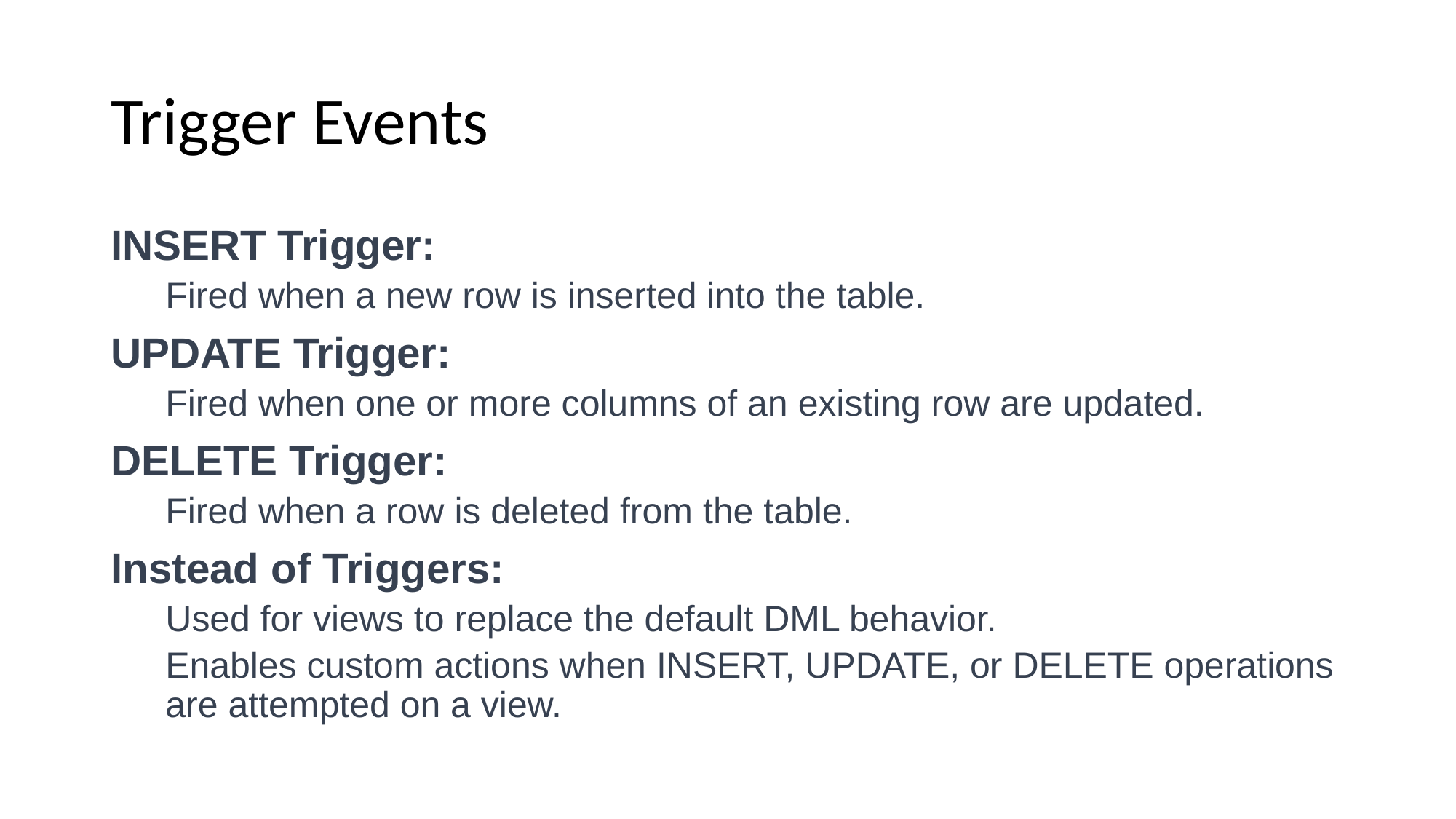

# Trigger Events
INSERT Trigger:
Fired when a new row is inserted into the table.
UPDATE Trigger:
Fired when one or more columns of an existing row are updated.
DELETE Trigger:
Fired when a row is deleted from the table.
Instead of Triggers:
Used for views to replace the default DML behavior.
Enables custom actions when INSERT, UPDATE, or DELETE operations are attempted on a view.